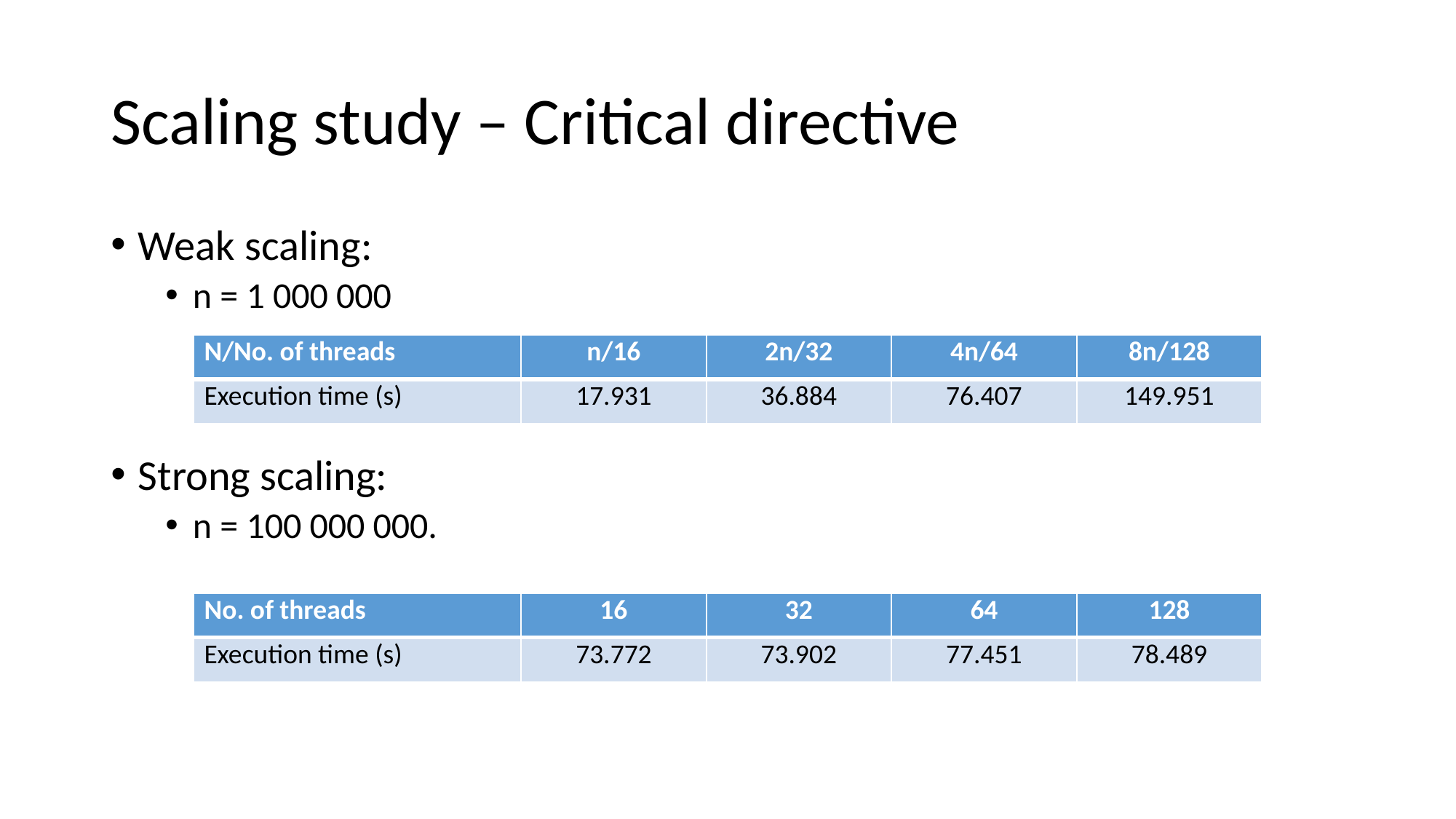

# Scaling study – Critical directive
Weak scaling:
n = 1 000 000

Strong scaling:
n = 100 000 000.

| N/No. of threads | n/16 | 2n/32 | 4n/64 | 8n/128 |
| --- | --- | --- | --- | --- |
| Execution time (s) | 17.931 | 36.884 | 76.407 | 149.951 |
| No. of threads | 16 | 32 | 64 | 128 |
| --- | --- | --- | --- | --- |
| Execution time (s) | 73.772 | 73.902 | 77.451 | 78.489 |